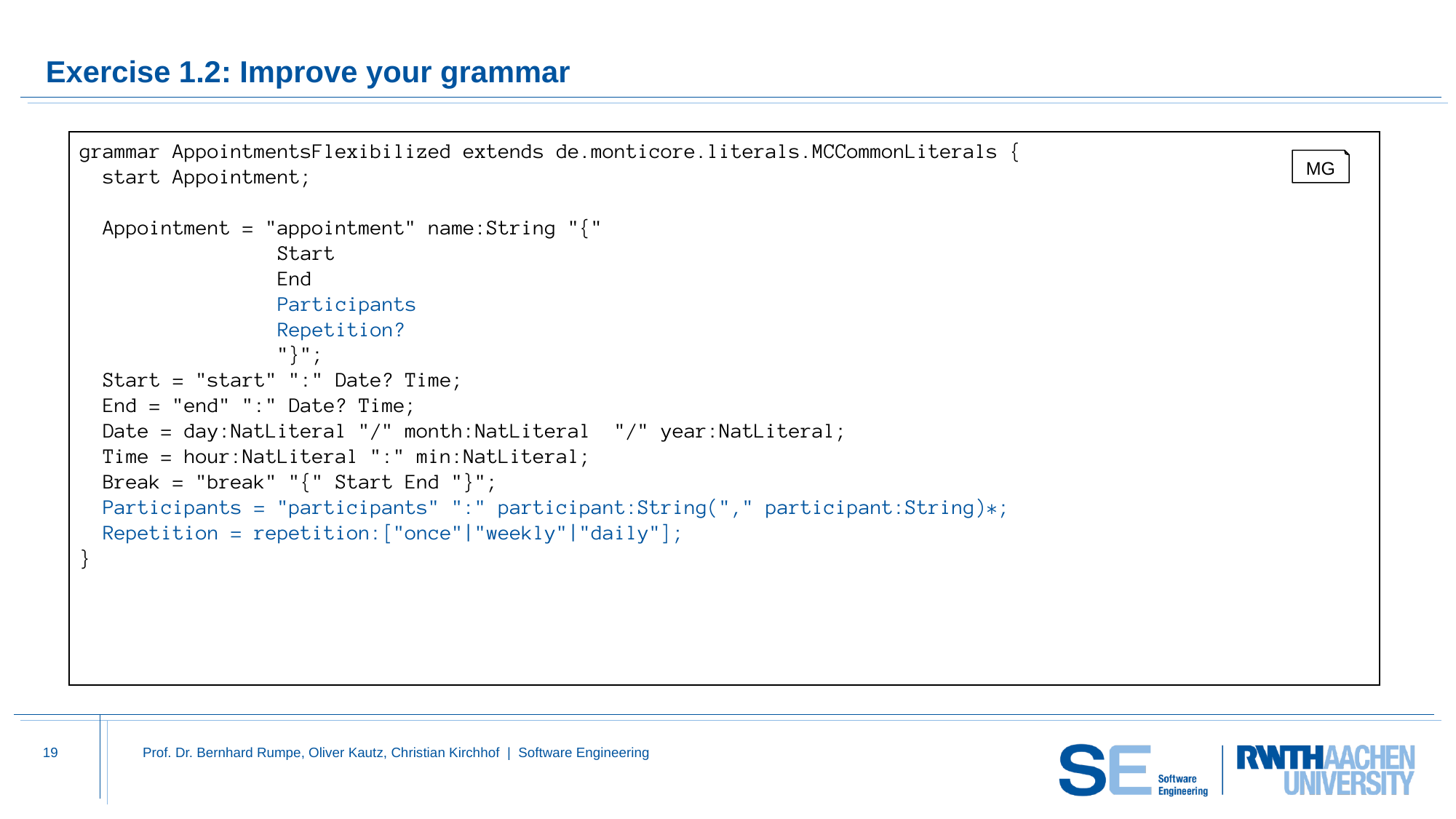

# Exercise 1.2: Improve your grammar
grammar AppointmentsFlexibilized extends de.monticore.literals.MCCommonLiterals {
  start Appointment;
  Appointment = "appointment" name:String "{"
                 Start
                 End
                 Participants
                 Repetition?
                 "}";
  Start = "start" ":" Date? Time;
  End = "end" ":" Date? Time;
  Date = day:NatLiteral "/" month:NatLiteral  "/" year:NatLiteral;
  Time = hour:NatLiteral ":" min:NatLiteral;
  Break = "break" "{" Start End "}";
  Participants = "participants" ":" participant:String("," participant:String)*;
  Repetition = repetition:["once"|"weekly"|"daily"];
}

MG